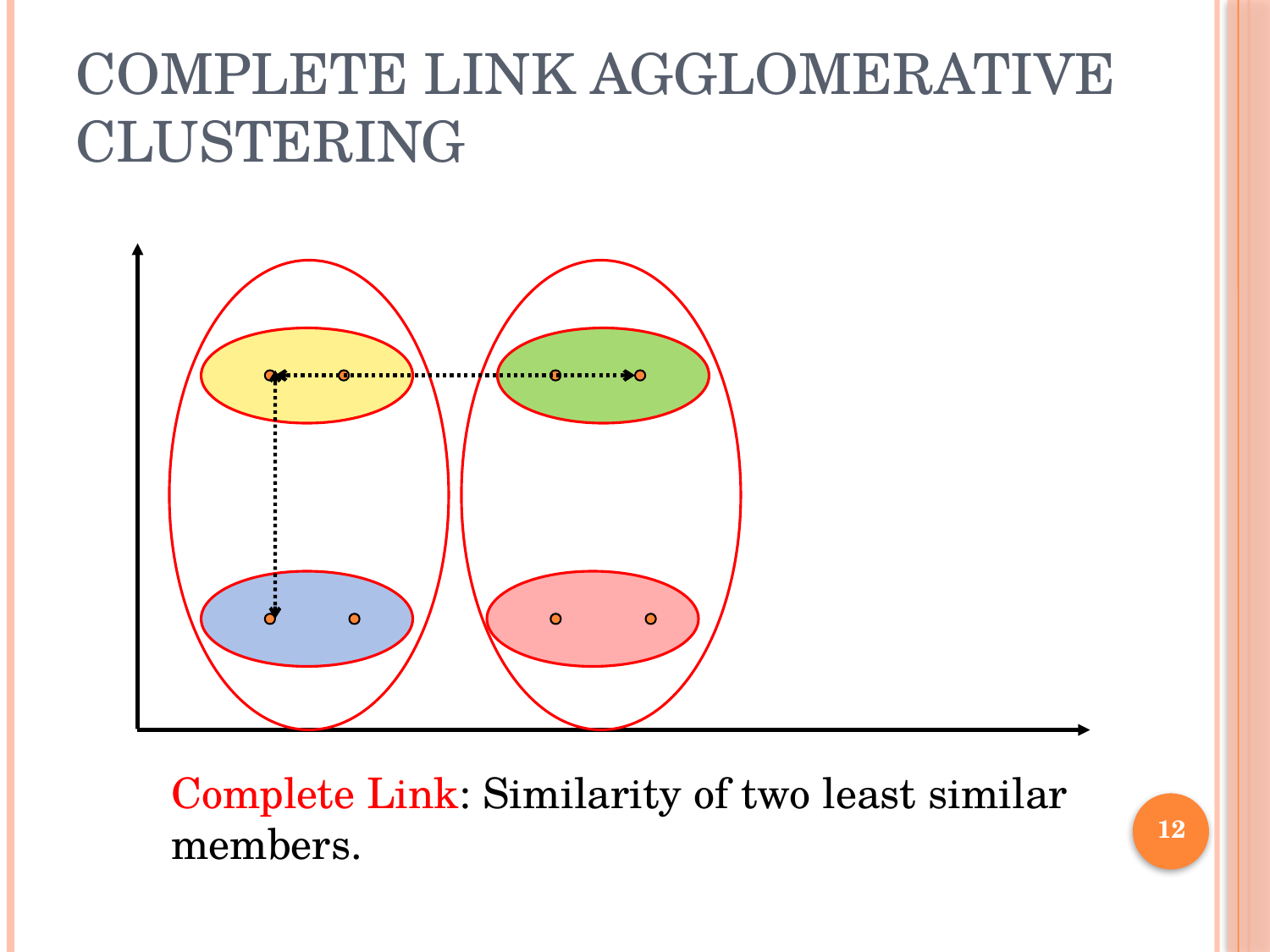

# Complete Link Agglomerative Clustering

Complete Link: Similarity of two least similar members.
12